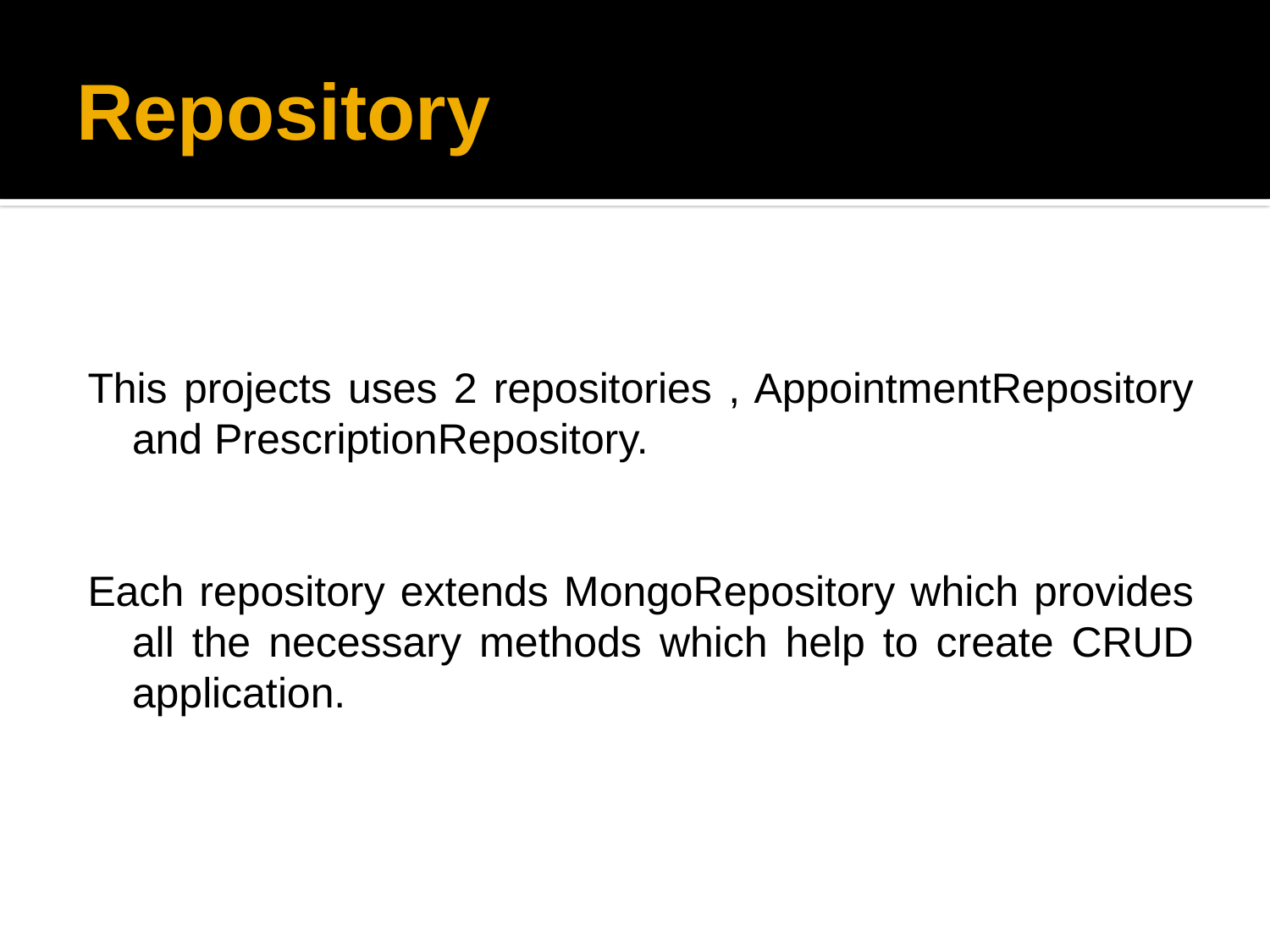

# Repository

This projects uses 2 repositories , AppointmentRepository and PrescriptionRepository.

Each repository extends MongoRepository which provides all the necessary methods which help to create CRUD application.